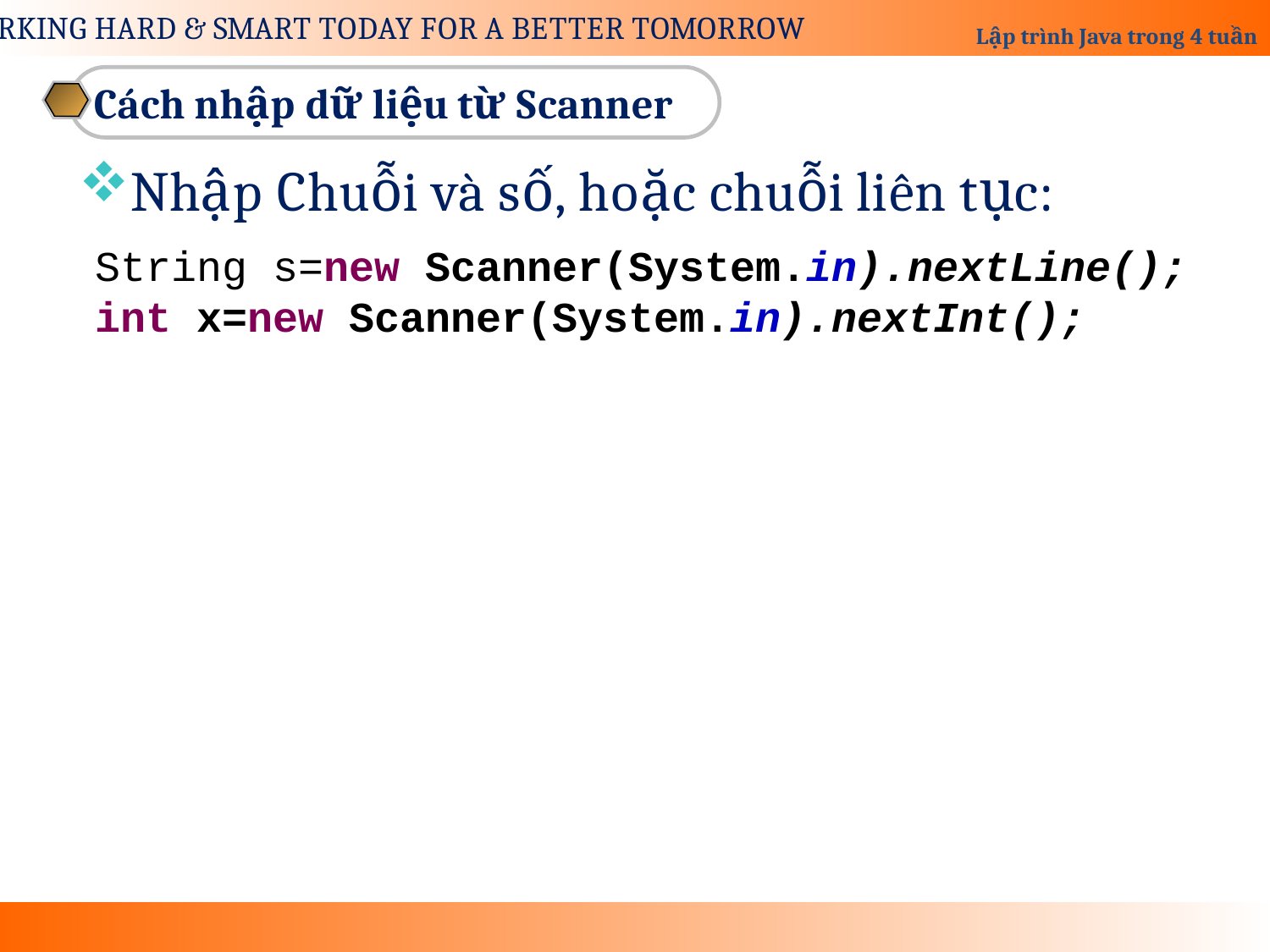

Cách nhập dữ liệu từ Scanner

Nhập Chuỗi và số, hoặc chuỗi liên tục:
String s=new Scanner(System.in).nextLine();
int x=new Scanner(System.in).nextInt();